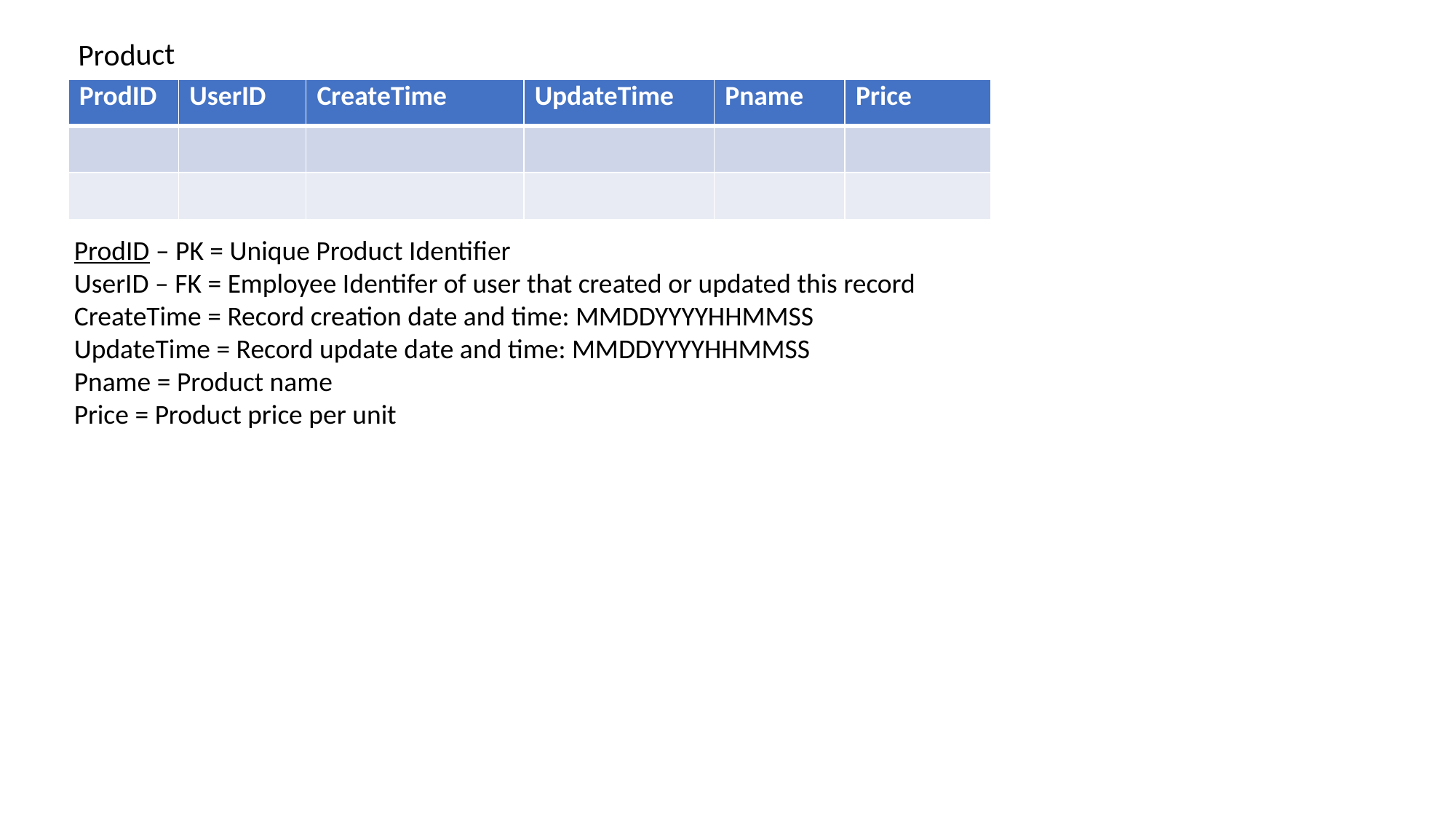

Product
| ProdID | UserID | CreateTime | UpdateTime | Pname | Price |
| --- | --- | --- | --- | --- | --- |
|  |  |  |  |  |  |
|  |  |  |  |  |  |
ProdID – PK = Unique Product Identifier
UserID – FK = Employee Identifer of user that created or updated this record
CreateTime = Record creation date and time: MMDDYYYYHHMMSS
UpdateTime = Record update date and time: MMDDYYYYHHMMSS
Pname = Product name
Price = Product price per unit